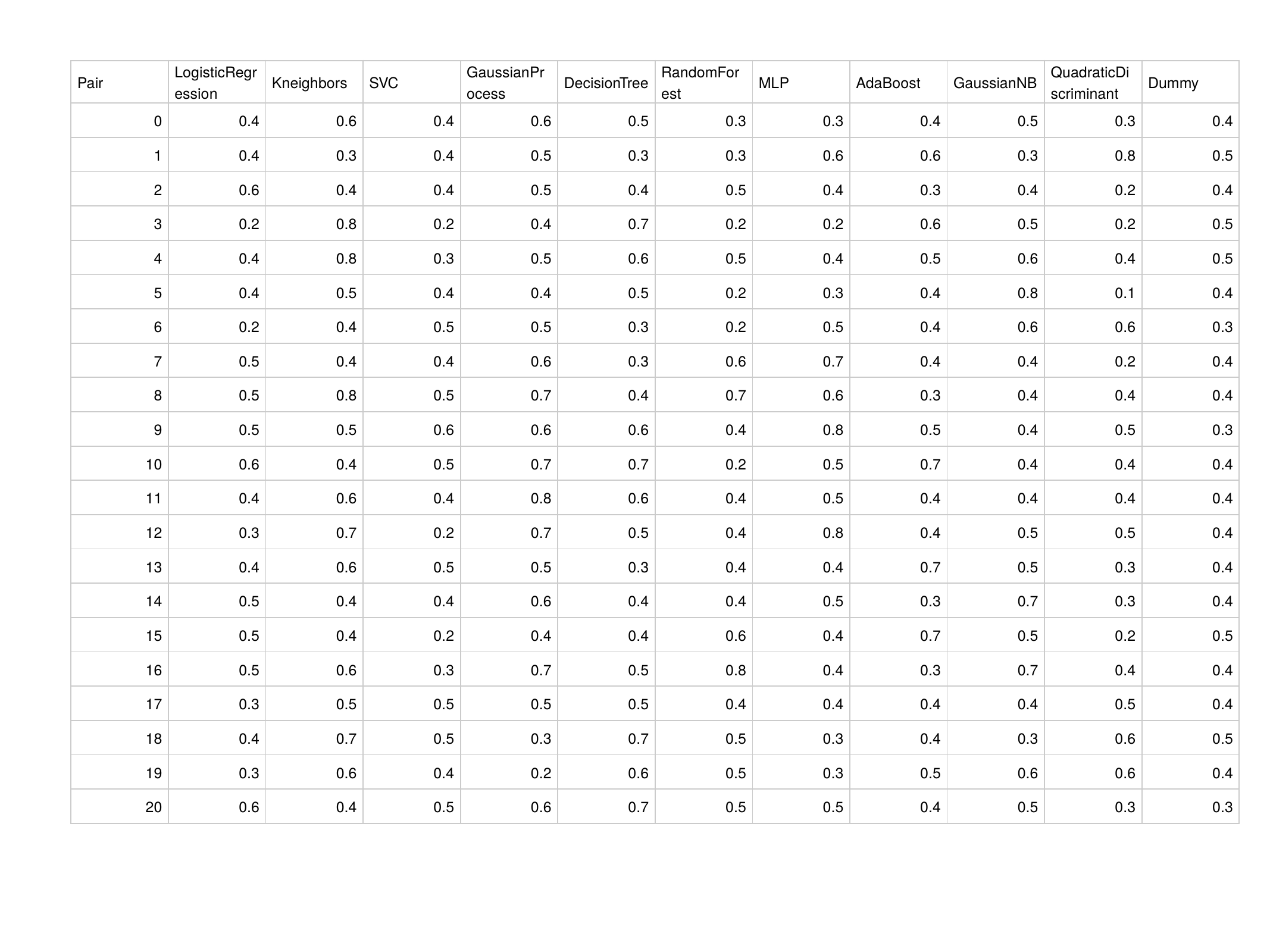

| Pair | LogisticRegression | Kneighbors | SVC | GaussianProcess | DecisionTree | RandomForest | MLP | AdaBoost | GaussianNB | QuadraticDiscriminant | Dummy |
| --- | --- | --- | --- | --- | --- | --- | --- | --- | --- | --- | --- |
| 0 | 0.4 | 0.6 | 0.4 | 0.6 | 0.5 | 0.3 | 0.3 | 0.4 | 0.5 | 0.3 | 0.4 |
| 1 | 0.4 | 0.3 | 0.4 | 0.5 | 0.3 | 0.3 | 0.6 | 0.6 | 0.3 | 0.8 | 0.5 |
| 2 | 0.6 | 0.4 | 0.4 | 0.5 | 0.4 | 0.5 | 0.4 | 0.3 | 0.4 | 0.2 | 0.4 |
| 3 | 0.2 | 0.8 | 0.2 | 0.4 | 0.7 | 0.2 | 0.2 | 0.6 | 0.5 | 0.2 | 0.5 |
| 4 | 0.4 | 0.8 | 0.3 | 0.5 | 0.6 | 0.5 | 0.4 | 0.5 | 0.6 | 0.4 | 0.5 |
| 5 | 0.4 | 0.5 | 0.4 | 0.4 | 0.5 | 0.2 | 0.3 | 0.4 | 0.8 | 0.1 | 0.4 |
| 6 | 0.2 | 0.4 | 0.5 | 0.5 | 0.3 | 0.2 | 0.5 | 0.4 | 0.6 | 0.6 | 0.3 |
| 7 | 0.5 | 0.4 | 0.4 | 0.6 | 0.3 | 0.6 | 0.7 | 0.4 | 0.4 | 0.2 | 0.4 |
| 8 | 0.5 | 0.8 | 0.5 | 0.7 | 0.4 | 0.7 | 0.6 | 0.3 | 0.4 | 0.4 | 0.4 |
| 9 | 0.5 | 0.5 | 0.6 | 0.6 | 0.6 | 0.4 | 0.8 | 0.5 | 0.4 | 0.5 | 0.3 |
| 10 | 0.6 | 0.4 | 0.5 | 0.7 | 0.7 | 0.2 | 0.5 | 0.7 | 0.4 | 0.4 | 0.4 |
| 11 | 0.4 | 0.6 | 0.4 | 0.8 | 0.6 | 0.4 | 0.5 | 0.4 | 0.4 | 0.4 | 0.4 |
| 12 | 0.3 | 0.7 | 0.2 | 0.7 | 0.5 | 0.4 | 0.8 | 0.4 | 0.5 | 0.5 | 0.4 |
| 13 | 0.4 | 0.6 | 0.5 | 0.5 | 0.3 | 0.4 | 0.4 | 0.7 | 0.5 | 0.3 | 0.4 |
| 14 | 0.5 | 0.4 | 0.4 | 0.6 | 0.4 | 0.4 | 0.5 | 0.3 | 0.7 | 0.3 | 0.4 |
| 15 | 0.5 | 0.4 | 0.2 | 0.4 | 0.4 | 0.6 | 0.4 | 0.7 | 0.5 | 0.2 | 0.5 |
| 16 | 0.5 | 0.6 | 0.3 | 0.7 | 0.5 | 0.8 | 0.4 | 0.3 | 0.7 | 0.4 | 0.4 |
| 17 | 0.3 | 0.5 | 0.5 | 0.5 | 0.5 | 0.4 | 0.4 | 0.4 | 0.4 | 0.5 | 0.4 |
| 18 | 0.4 | 0.7 | 0.5 | 0.3 | 0.7 | 0.5 | 0.3 | 0.4 | 0.3 | 0.6 | 0.5 |
| 19 | 0.3 | 0.6 | 0.4 | 0.2 | 0.6 | 0.5 | 0.3 | 0.5 | 0.6 | 0.6 | 0.4 |
| 20 | 0.6 | 0.4 | 0.5 | 0.6 | 0.7 | 0.5 | 0.5 | 0.4 | 0.5 | 0.3 | 0.3 |